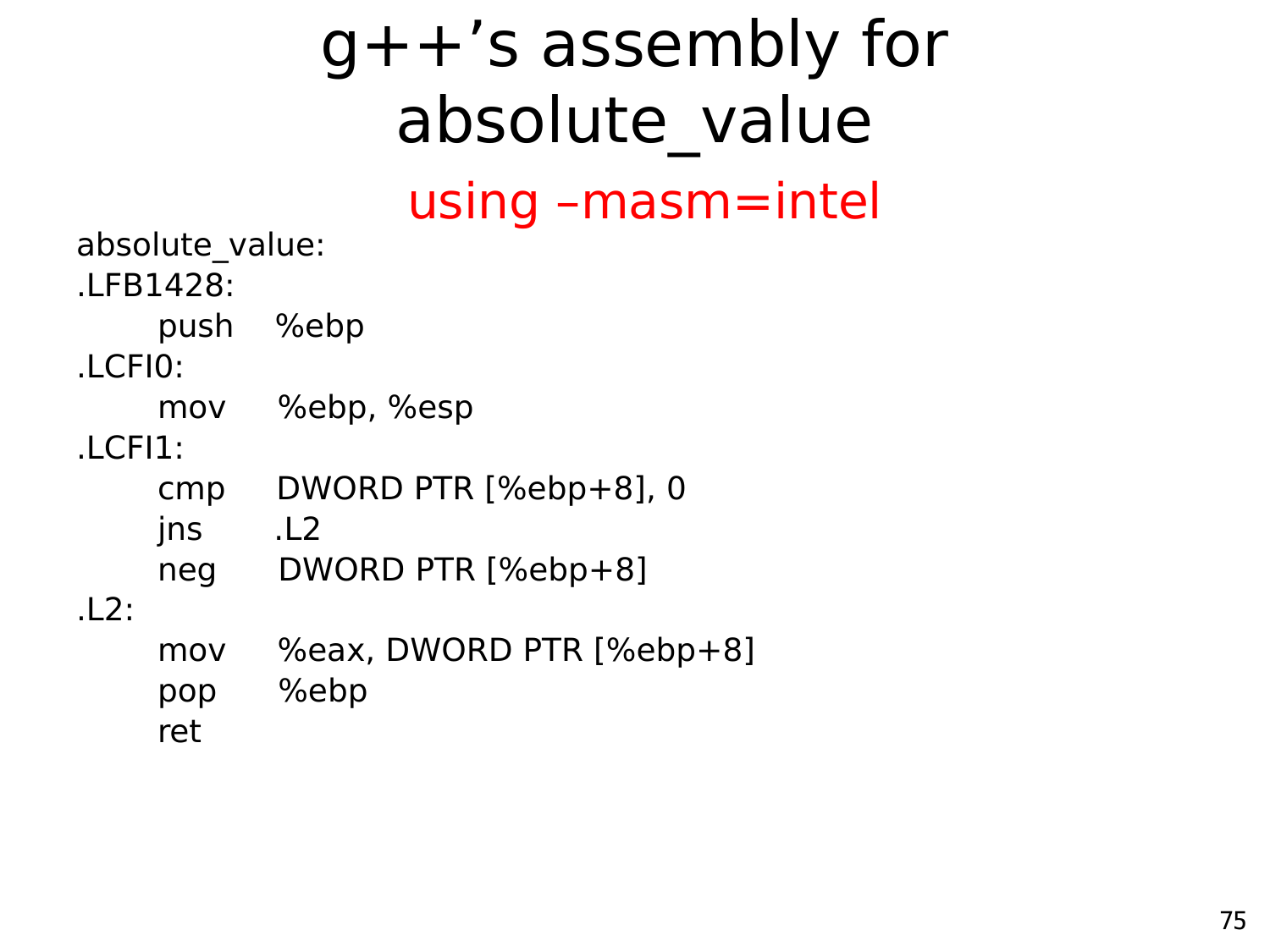

# g++’s assembly for absolute_value using –masm=intel
absolute_value:
.LFB1428:
        push    %ebp
.LCFI0:
        mov     %ebp, %esp
.LCFI1:
        cmp     DWORD PTR [%ebp+8], 0
        jns       .L2
        neg      DWORD PTR [%ebp+8]
.L2:
        mov     %eax, DWORD PTR [%ebp+8]
        pop      %ebp
        ret